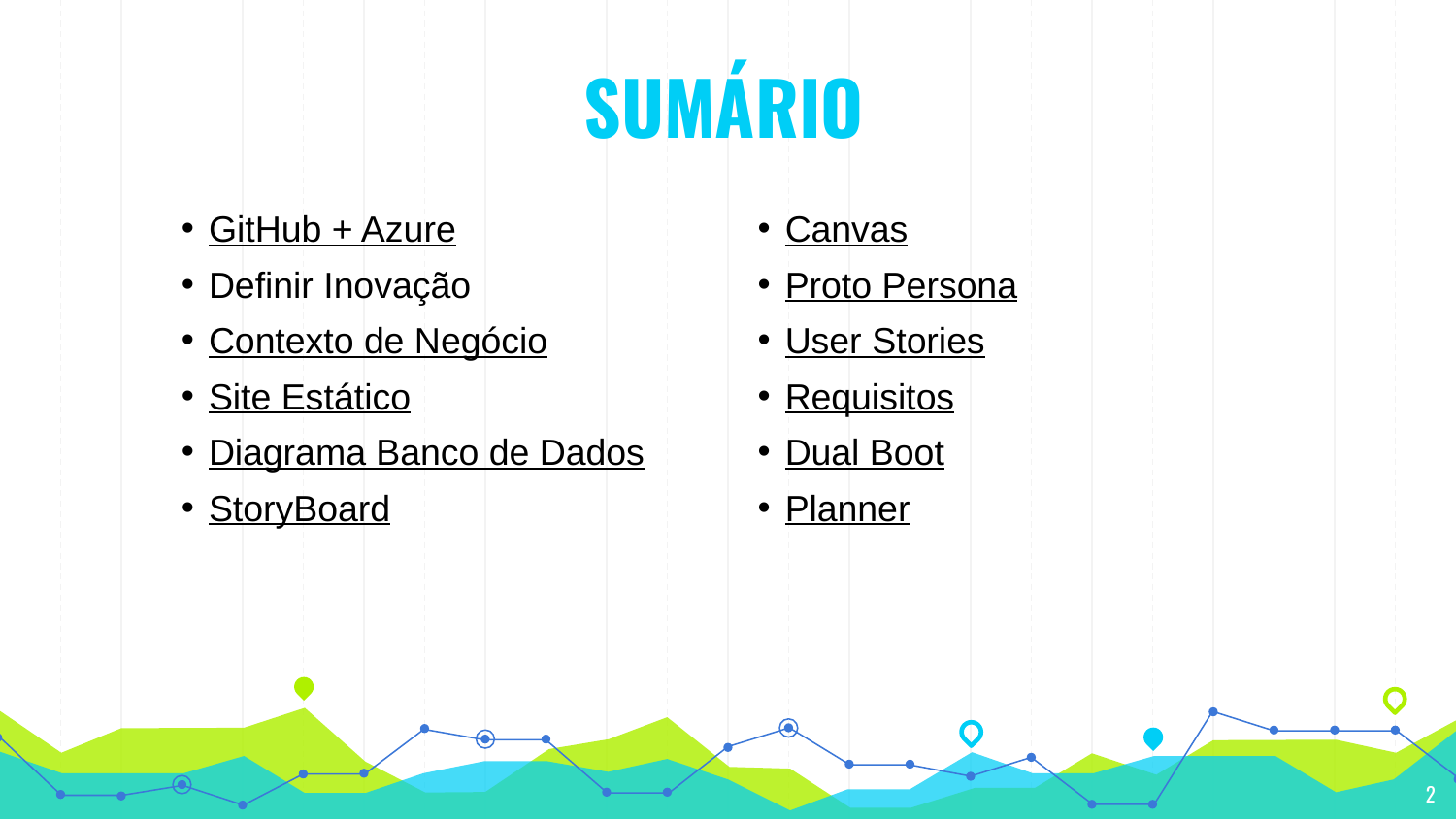

# SUMÁRIO
GitHub + Azure
Definir Inovação
Contexto de Negócio
Site Estático
Diagrama Banco de Dados
StoryBoard

Canvas
Proto Persona
User Stories
Requisitos
Dual Boot
Planner

2